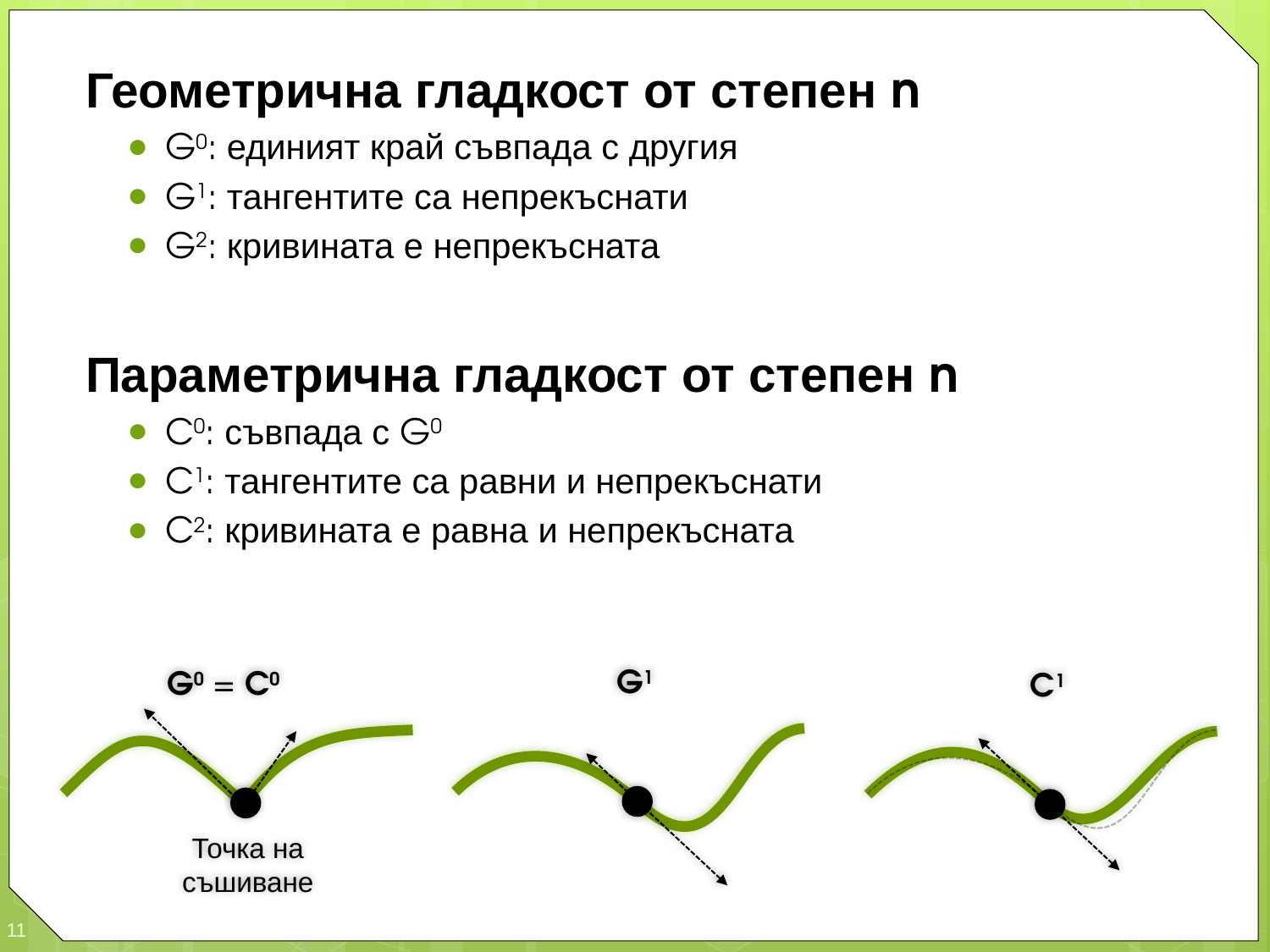

Геометрична гладкост от степен n
G0: единият край съвпада с другия
G1: тангентите са непрекъснати
G2: кривината е непрекъсната

Параметрична гладкост от степен n
C0: съвпада с G0
C1: тангентите са равни и непрекъснати
C2: кривината е равна и непрекъсната

G1
G0 = C0
C1

Точка на съшиване